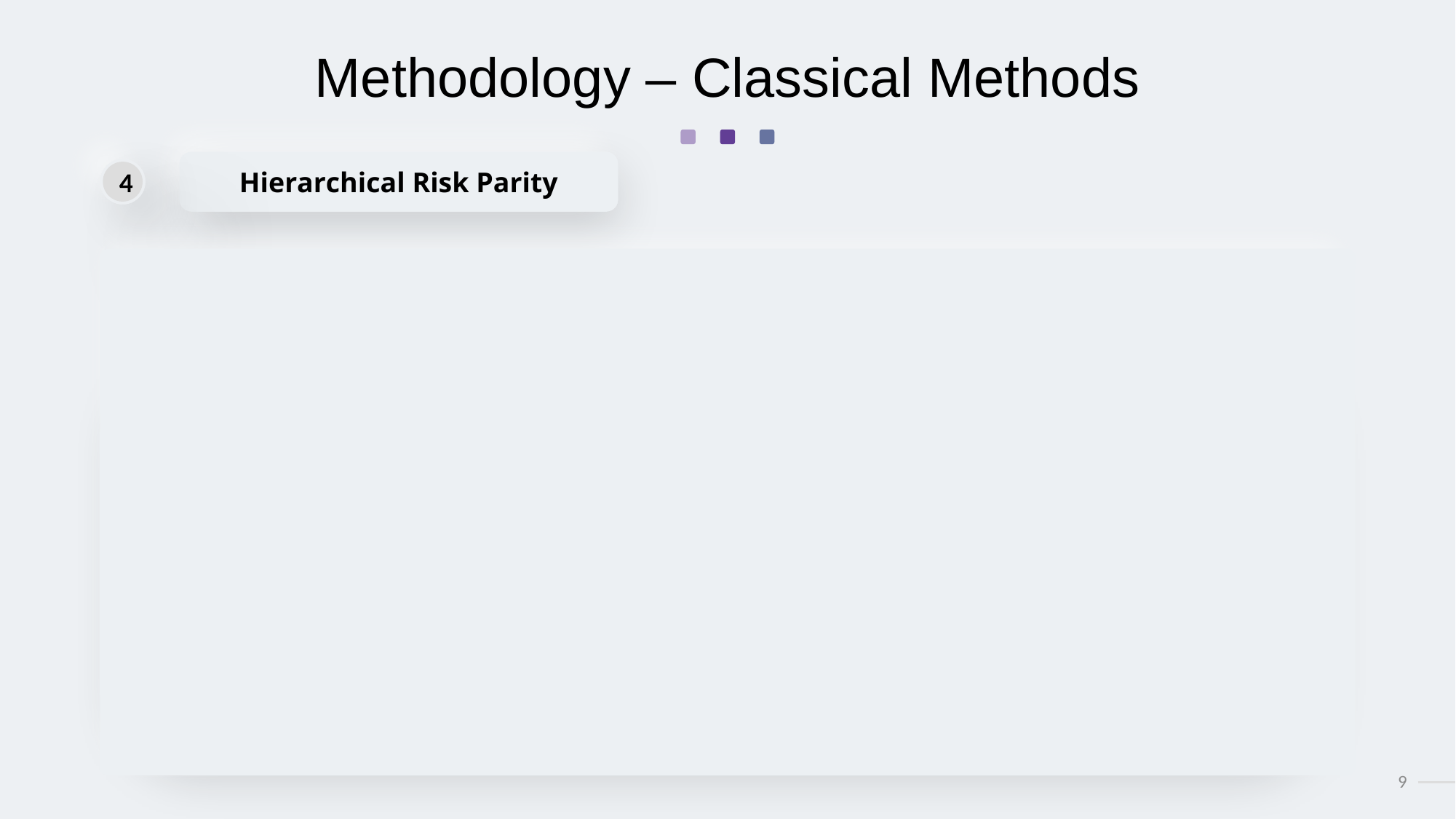

# Methodology – Classical Methods

Hierarchical Risk Parity

4